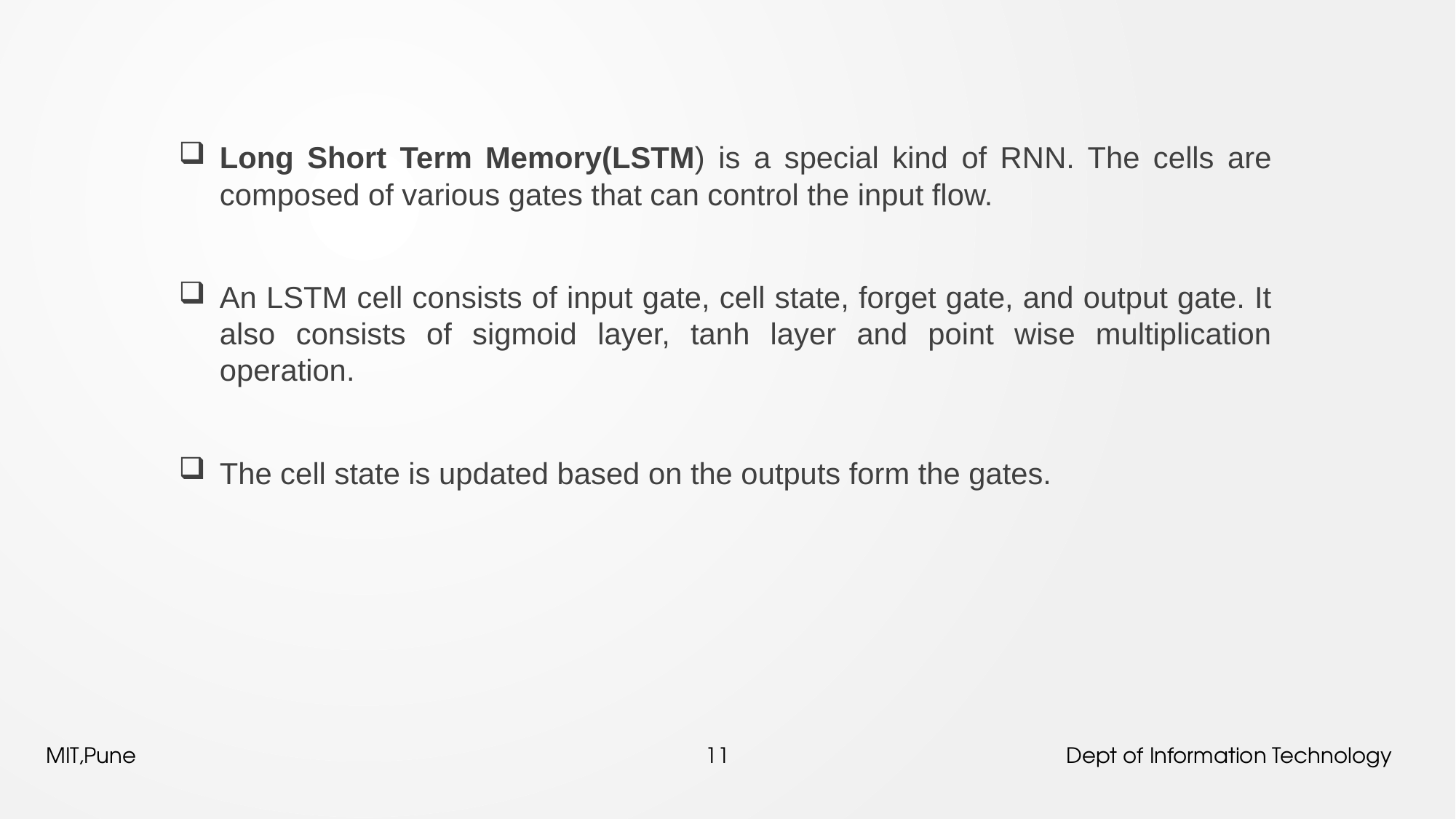

Long Short Term Memory(LSTM) is a special kind of RNN. The cells are composed of various gates that can control the input ﬂow.

An LSTM cell consists of input gate, cell state, forget gate, and output gate. It also consists of sigmoid layer, tanh layer and point wise multiplication operation.

The cell state is updated based on the outputs form the gates.
MIT,Pune                                                                                                  11                                                          Dept of Information Technology